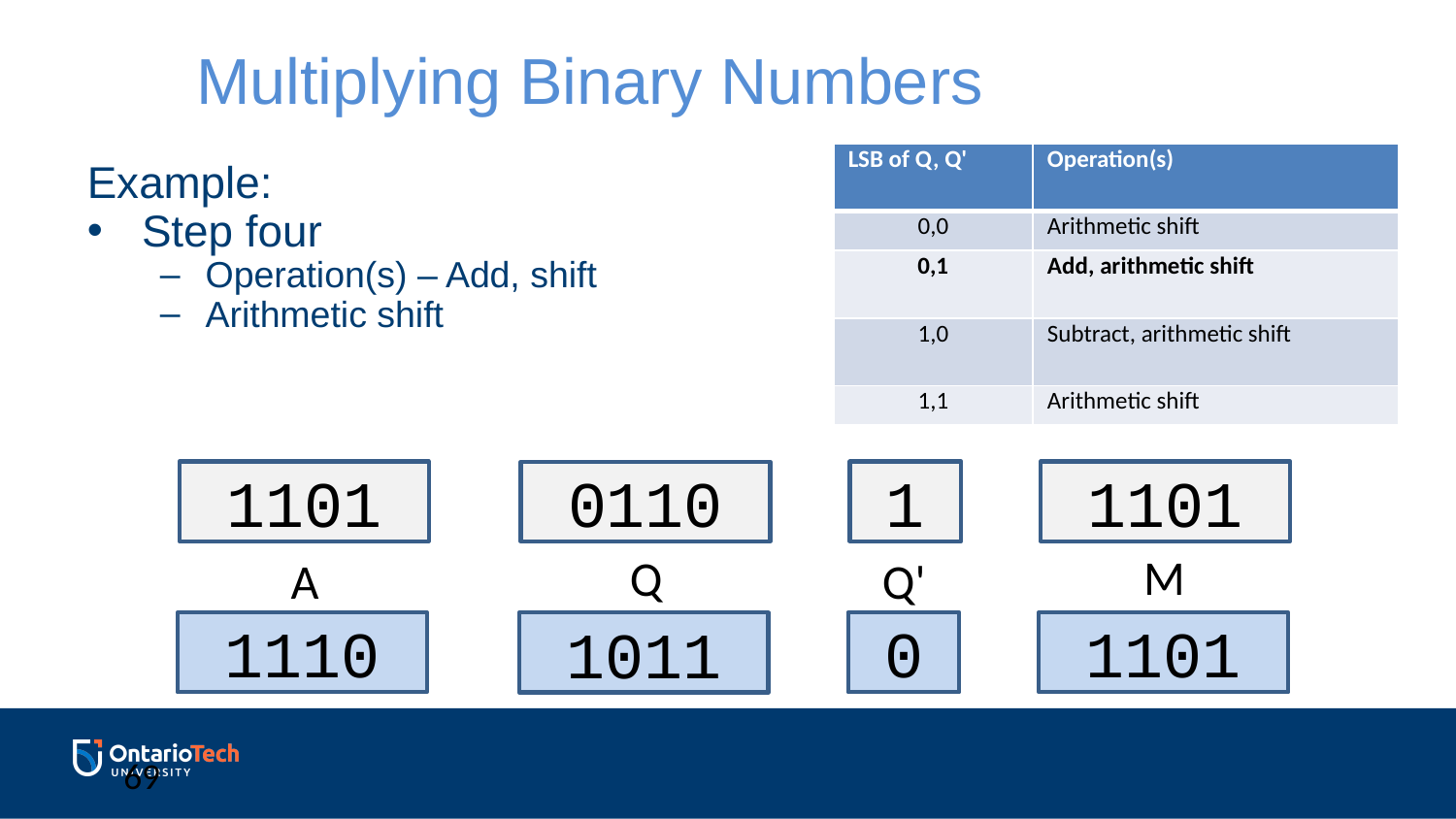

Multiplying Binary Numbers
| LSB of Q, Q' | Operation(s) |
| --- | --- |
| 0,0 | Arithmetic shift |
| 0,1 | Add, arithmetic shift |
| 1,0 | Subtract, arithmetic shift |
| 1,1 | Arithmetic shift |
Example:
Step four
Operation(s) – Add, shift
Arithmetic shift
1101
1
1101
0110
M
Q
A
Q'
1110
0
1101
1011
69